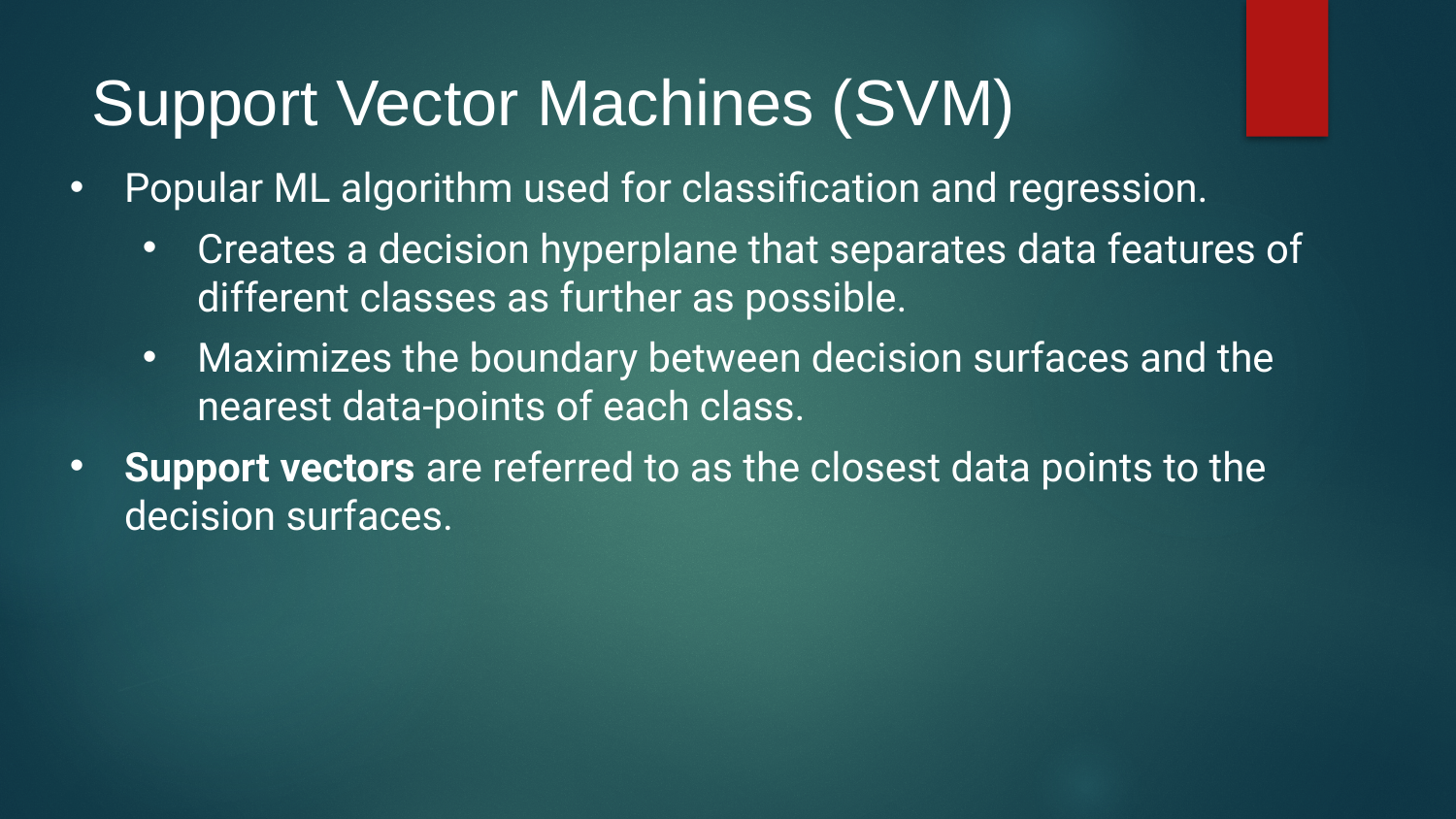

# Support Vector Machines (SVM)
Popular ML algorithm used for classification and regression.
Creates a decision hyperplane that separates data features of different classes as further as possible.
Maximizes the boundary between decision surfaces and the nearest data-points of each class.
Support vectors are referred to as the closest data points to the decision surfaces.